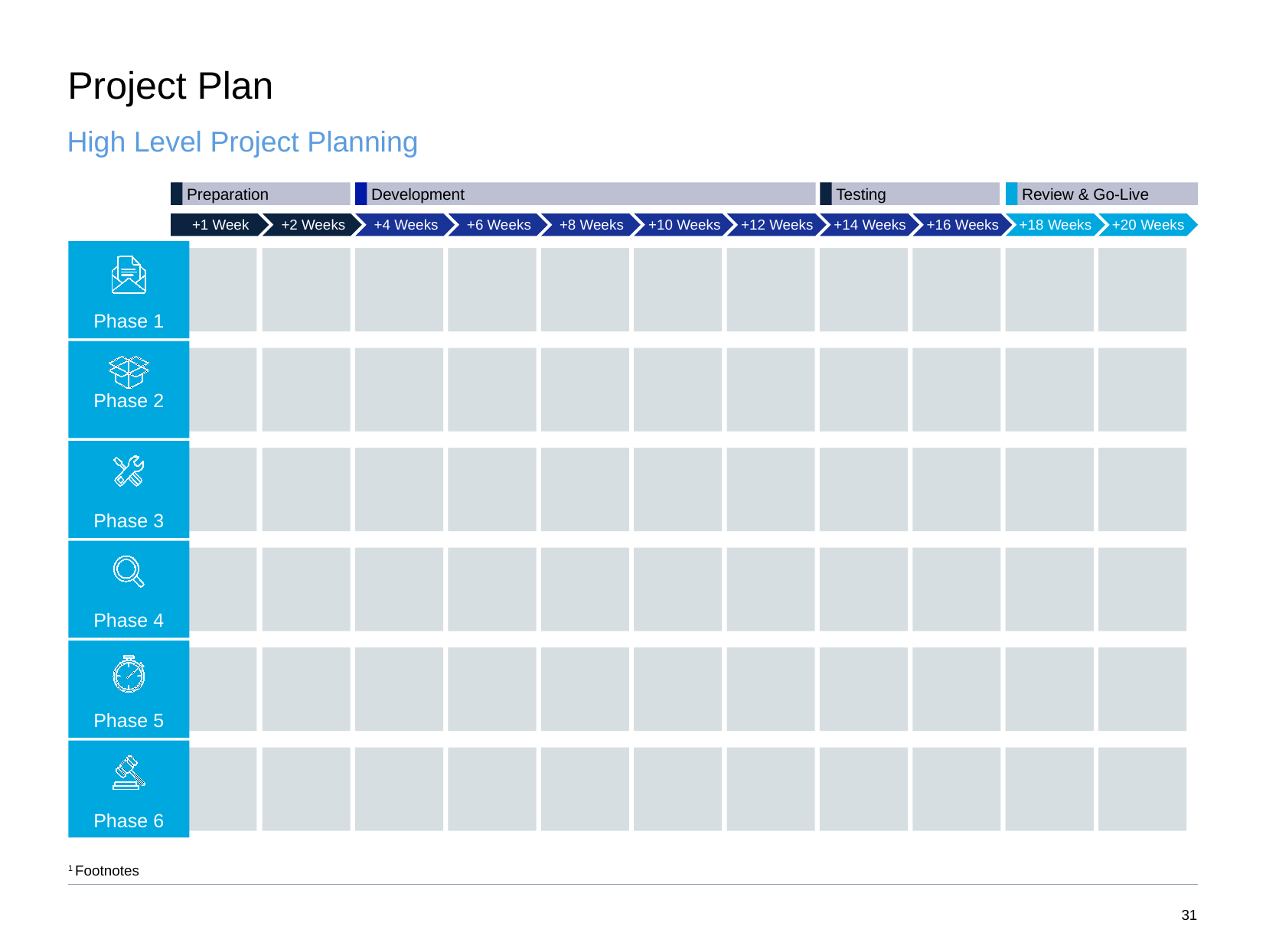

# Project Plan
High Level Project Planning

Preparation

Testing

Development
Review & Go-Live

+18 Weeks
+16 Weeks
+14 Weeks
+12 Weeks
+10 Weeks
+8 Weeks
+6 Weeks
+4 Weeks
+2 Weeks
+1 Week
+20 Weeks

Phase 1

Phase 2

Phase 3

Phase 4

Phase 5

Phase 6
1 Footnotes

31